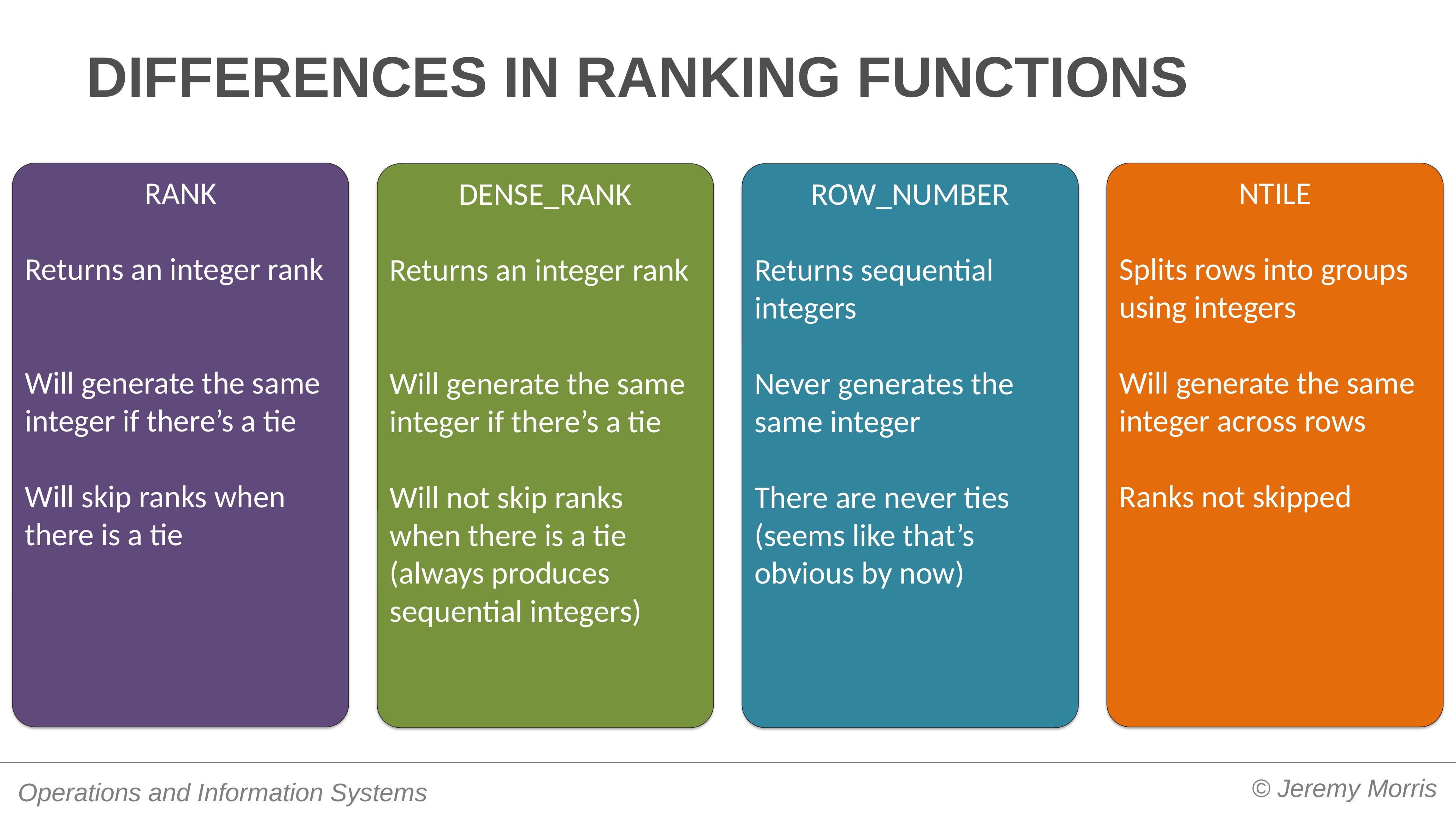

# Differences in ranking functions
RANK

Returns an integer rank

Will generate the same integer if there’s a tie

Will skip ranks when there is a tie
NTILE

Splits rows into groups using integers

Will generate the same integer across rows

Ranks not skipped
DENSE_RANK

Returns an integer rank

Will generate the same integer if there’s a tie

Will not skip ranks when there is a tie (always produces sequential integers)
ROW_NUMBER

Returns sequential integers

Never generates the same integer

There are never ties (seems like that’s obvious by now)